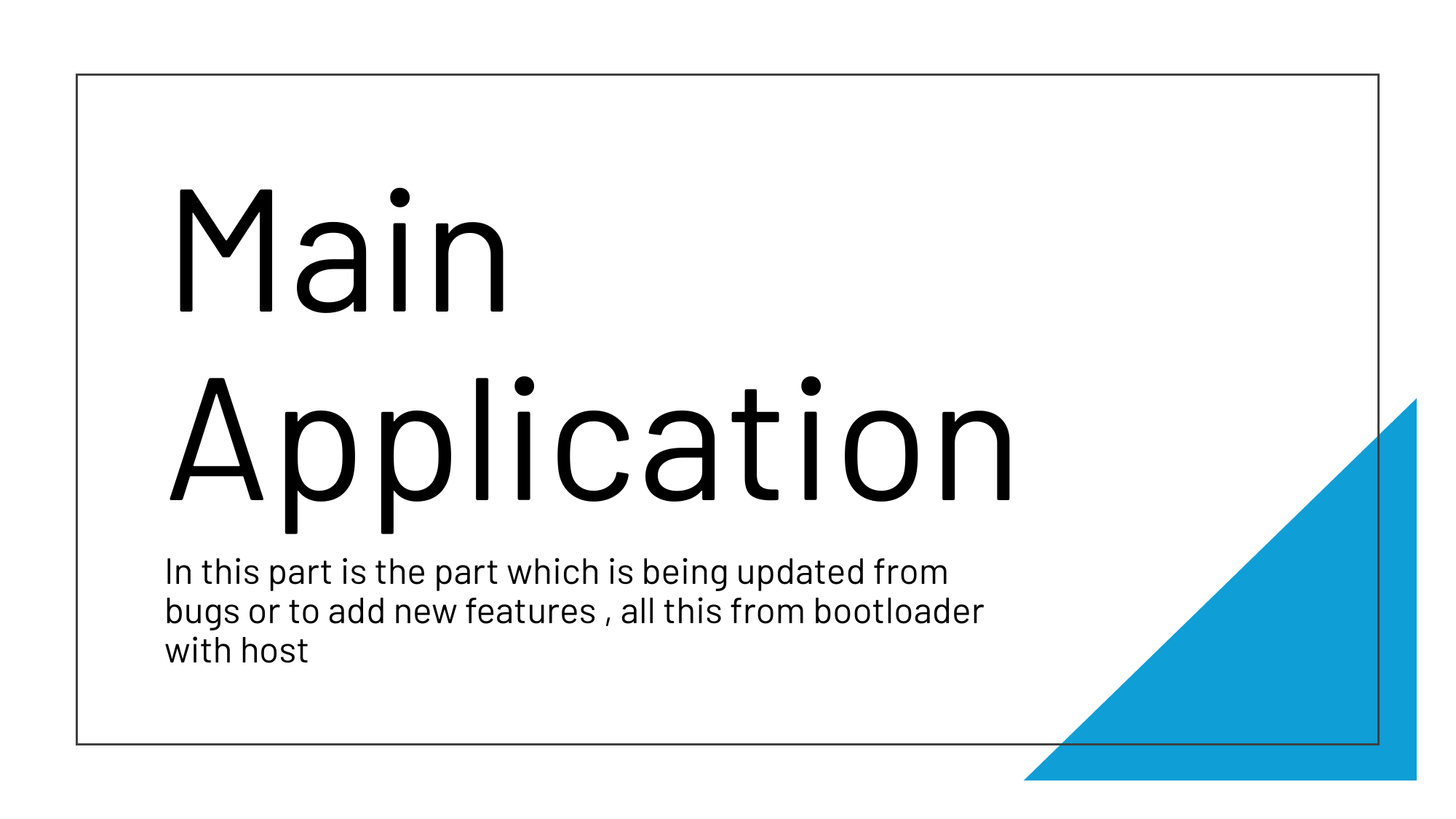

# Main Application

In this part is the part which is being updated from bugs or to add new features , all this from bootloader with host